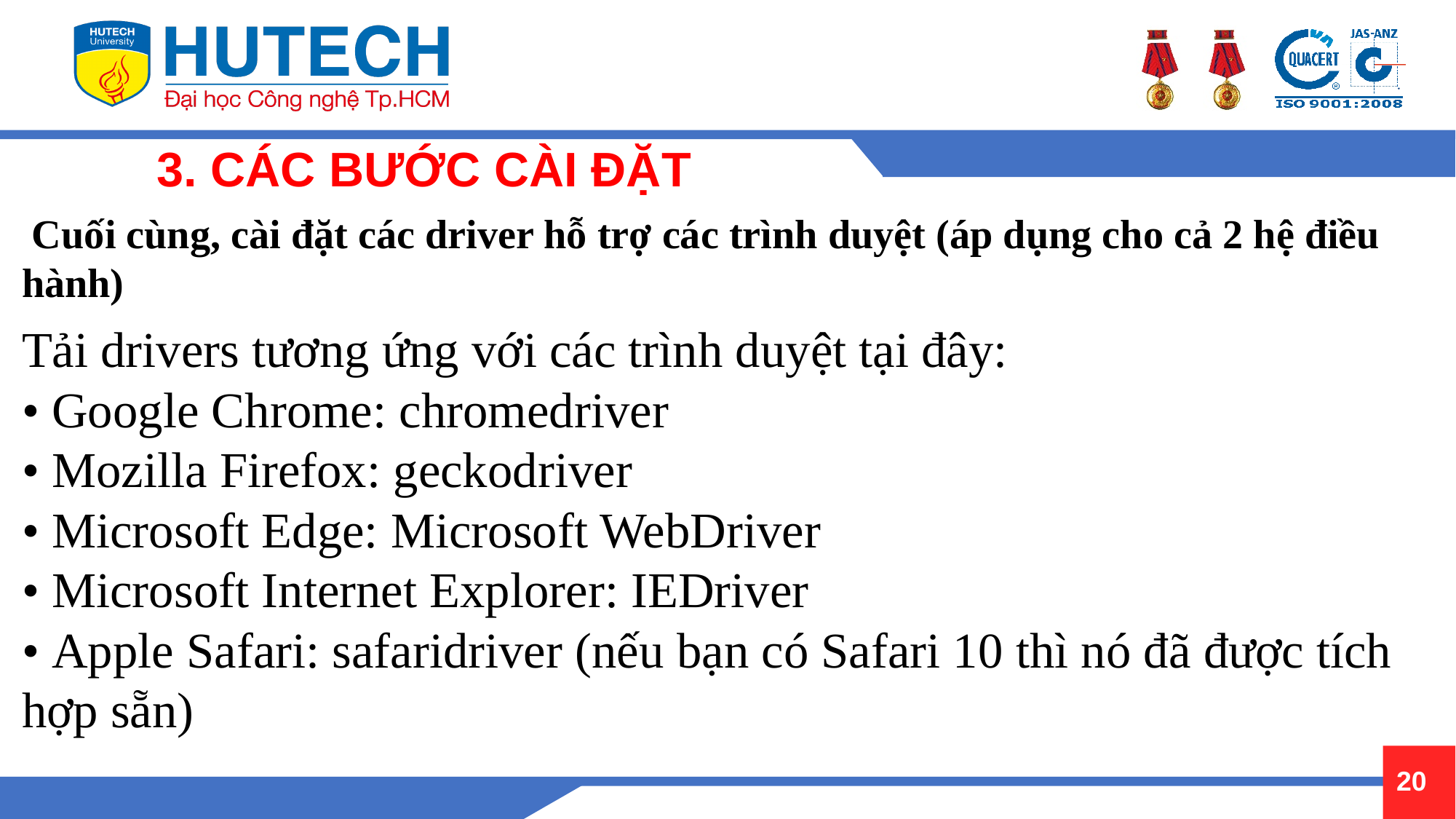

3. CÁC BƯỚC CÀI ĐẶT
 Cuối cùng, cài đặt các driver hỗ trợ các trình duyệt (áp dụng cho cả 2 hệ điều hành)
Tải drivers tương ứng với các trình duyệt tại đây:
• Google Chrome: chromedriver
• Mozilla Firefox: geckodriver
• Microsoft Edge: Microsoft WebDriver
• Microsoft Internet Explorer: IEDriver
• Apple Safari: safaridriver (nếu bạn có Safari 10 thì nó đã được tích hợp sẵn)